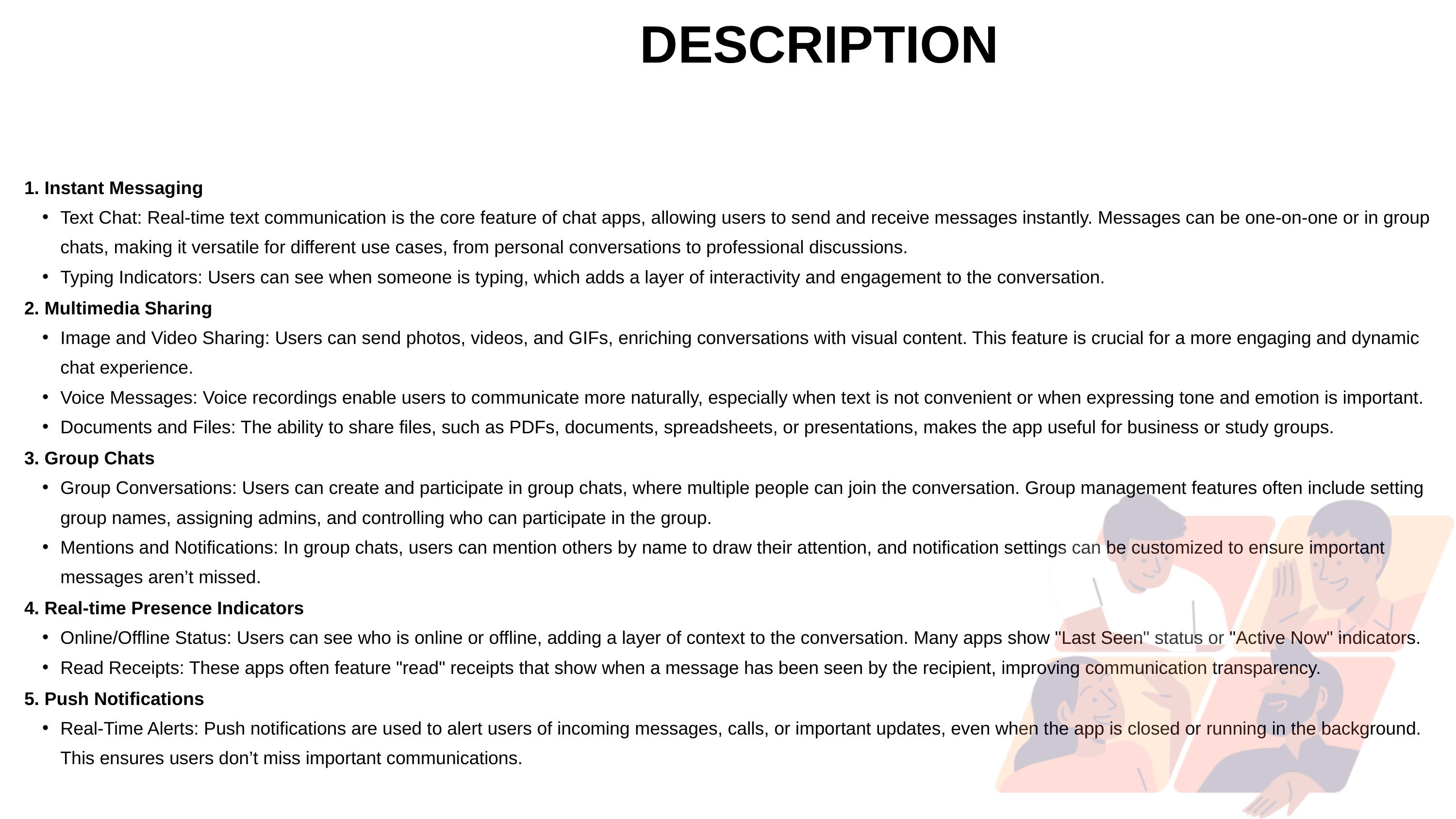

DESCRIPTION
1. Instant Messaging
Text Chat: Real-time text communication is the core feature of chat apps, allowing users to send and receive messages instantly. Messages can be one-on-one or in group chats, making it versatile for different use cases, from personal conversations to professional discussions.
Typing Indicators: Users can see when someone is typing, which adds a layer of interactivity and engagement to the conversation.
2. Multimedia Sharing
Image and Video Sharing: Users can send photos, videos, and GIFs, enriching conversations with visual content. This feature is crucial for a more engaging and dynamic chat experience.
Voice Messages: Voice recordings enable users to communicate more naturally, especially when text is not convenient or when expressing tone and emotion is important.
Documents and Files: The ability to share files, such as PDFs, documents, spreadsheets, or presentations, makes the app useful for business or study groups.
3. Group Chats
Group Conversations: Users can create and participate in group chats, where multiple people can join the conversation. Group management features often include setting group names, assigning admins, and controlling who can participate in the group.
Mentions and Notifications: In group chats, users can mention others by name to draw their attention, and notification settings can be customized to ensure important messages aren’t missed.
4. Real-time Presence Indicators
Online/Offline Status: Users can see who is online or offline, adding a layer of context to the conversation. Many apps show "Last Seen" status or "Active Now" indicators.
Read Receipts: These apps often feature "read" receipts that show when a message has been seen by the recipient, improving communication transparency.
5. Push Notifications
Real-Time Alerts: Push notifications are used to alert users of incoming messages, calls, or important updates, even when the app is closed or running in the background. This ensures users don’t miss important communications.